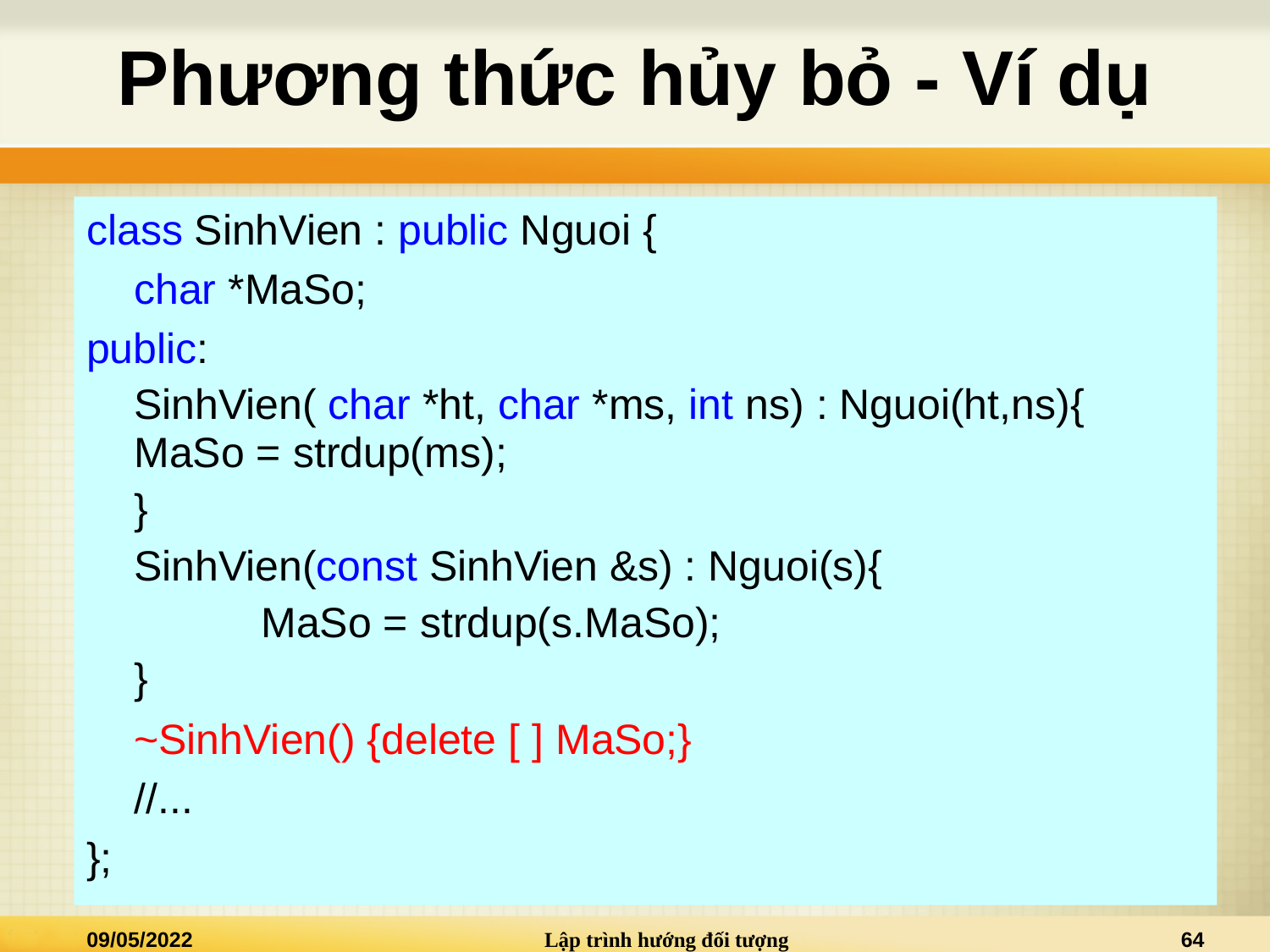

# Phương thức hủy bỏ - Ví dụ
class SinhVien : public Nguoi {
	char *MaSo;
public:
	SinhVien( char *ht, char *ms, int ns) : Nguoi(ht,ns){ 	MaSo = strdup(ms);
	}
	SinhVien(const SinhVien &s) : Nguoi(s){
		MaSo = strdup(s.MaSo);
	}
	~SinhVien() {delete [ ] MaSo;}
	//...
};
09/05/2022
Lập trình hướng đối tượng
64